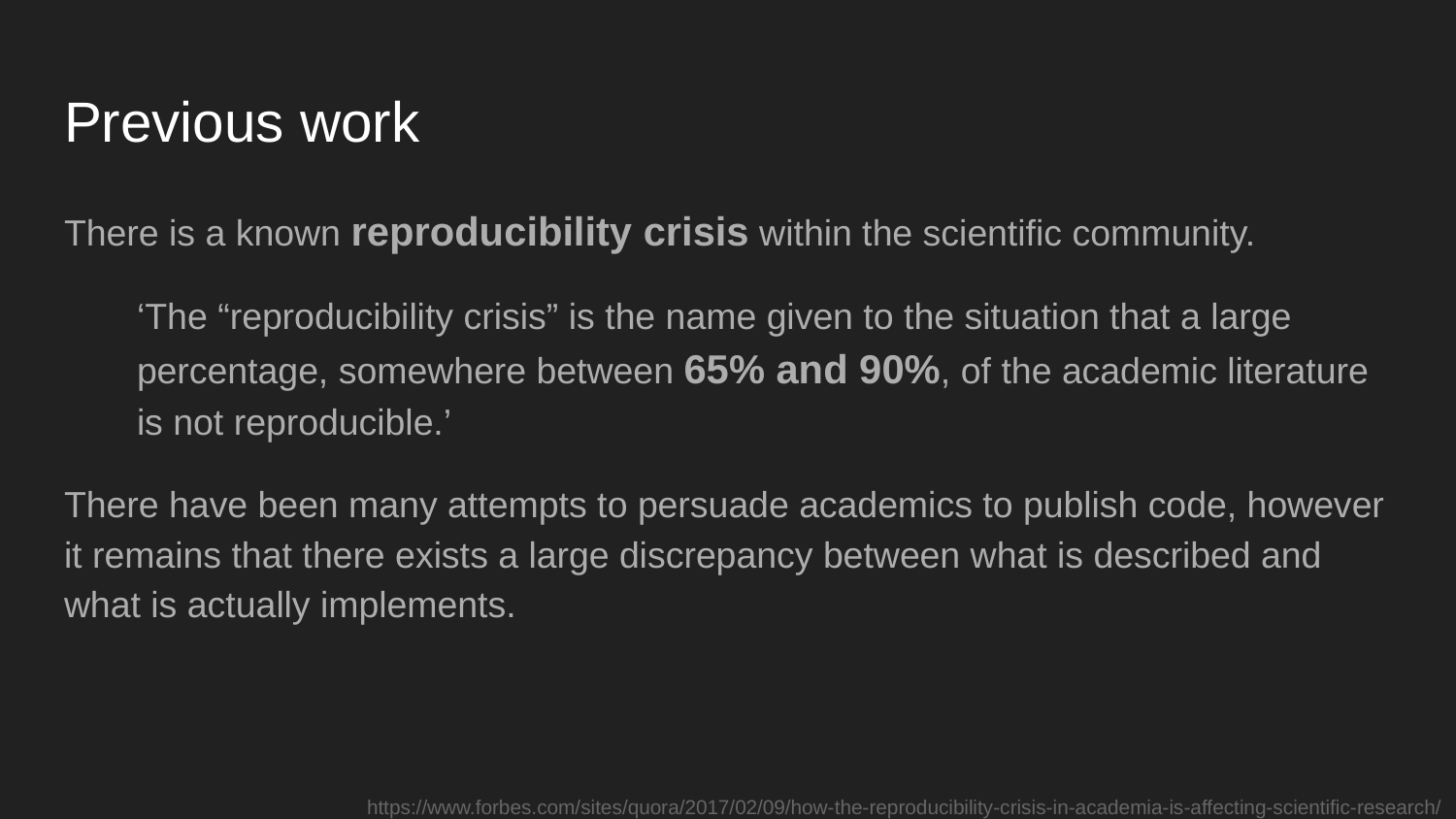

# Previous work
There is a known reproducibility crisis within the scientific community.
‘The “reproducibility crisis” is the name given to the situation that a large percentage, somewhere between 65% and 90%, of the academic literature is not reproducible.’
There have been many attempts to persuade academics to publish code, however it remains that there exists a large discrepancy between what is described and what is actually implements.

https://www.forbes.com/sites/quora/2017/02/09/how-the-reproducibility-crisis-in-academia-is-affecting-scientific-research/